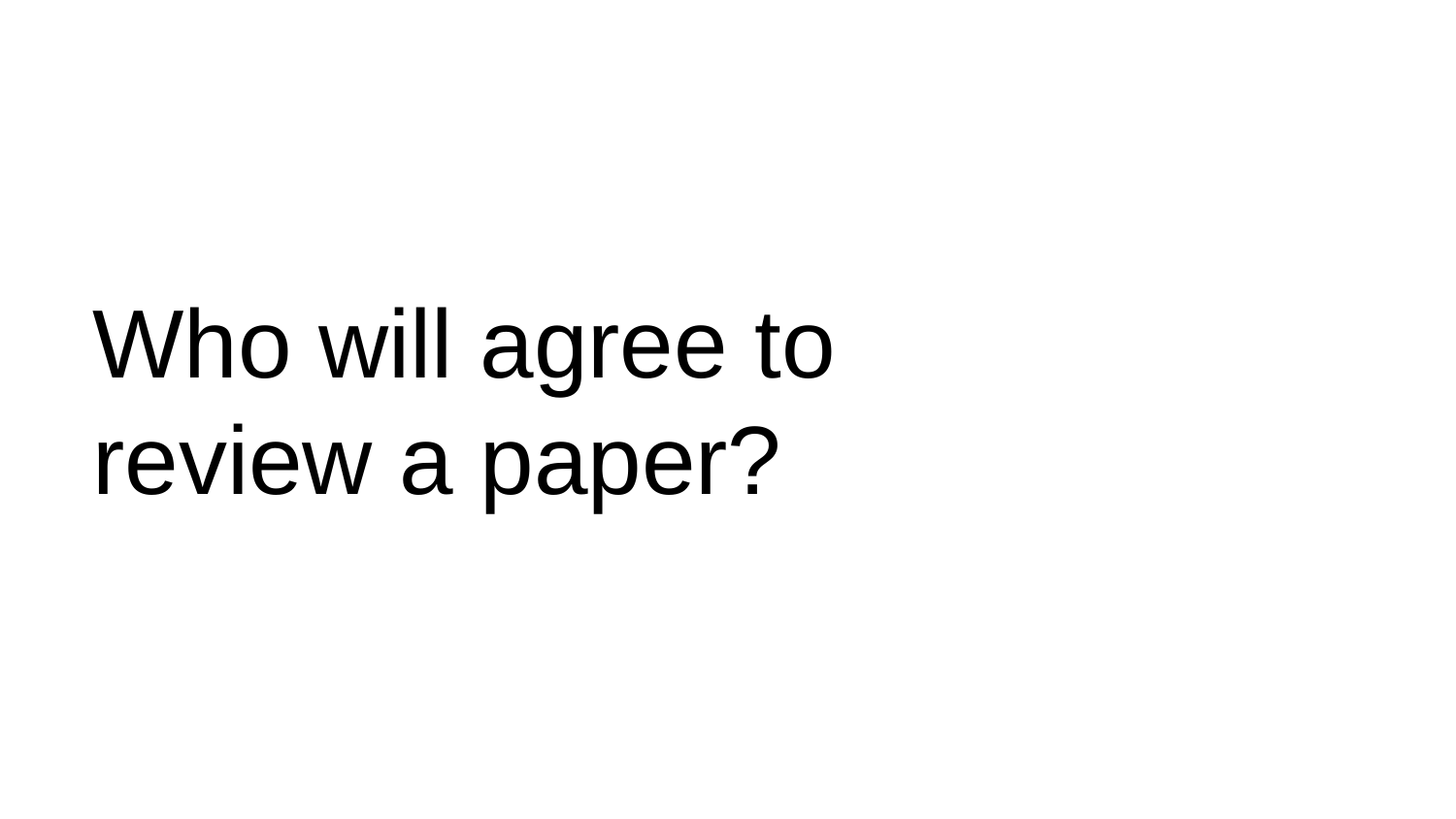

# Who will agree to review a paper?